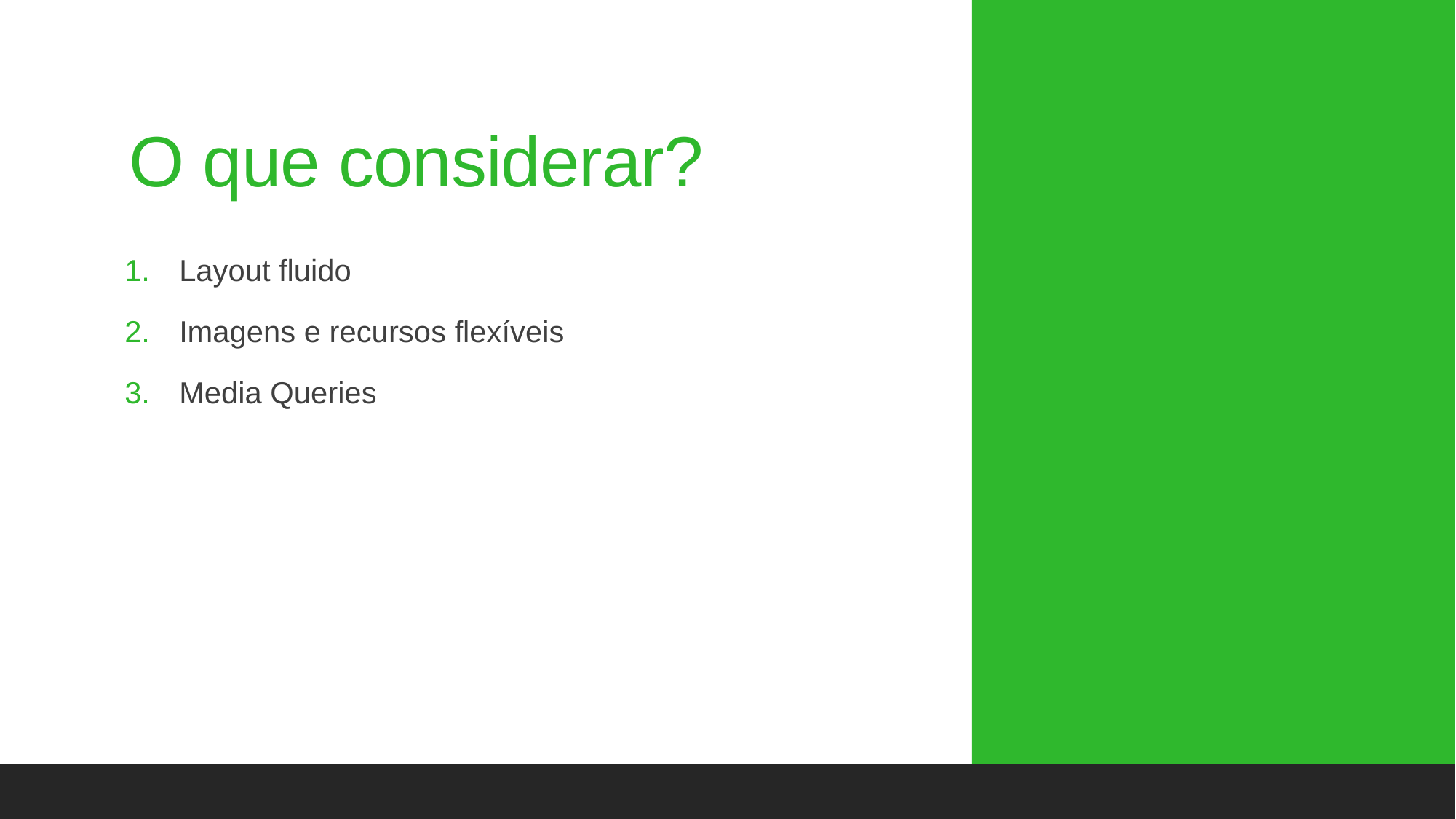

# O que considerar?
Layout fluido
Imagens e recursos flexíveis
Media Queries